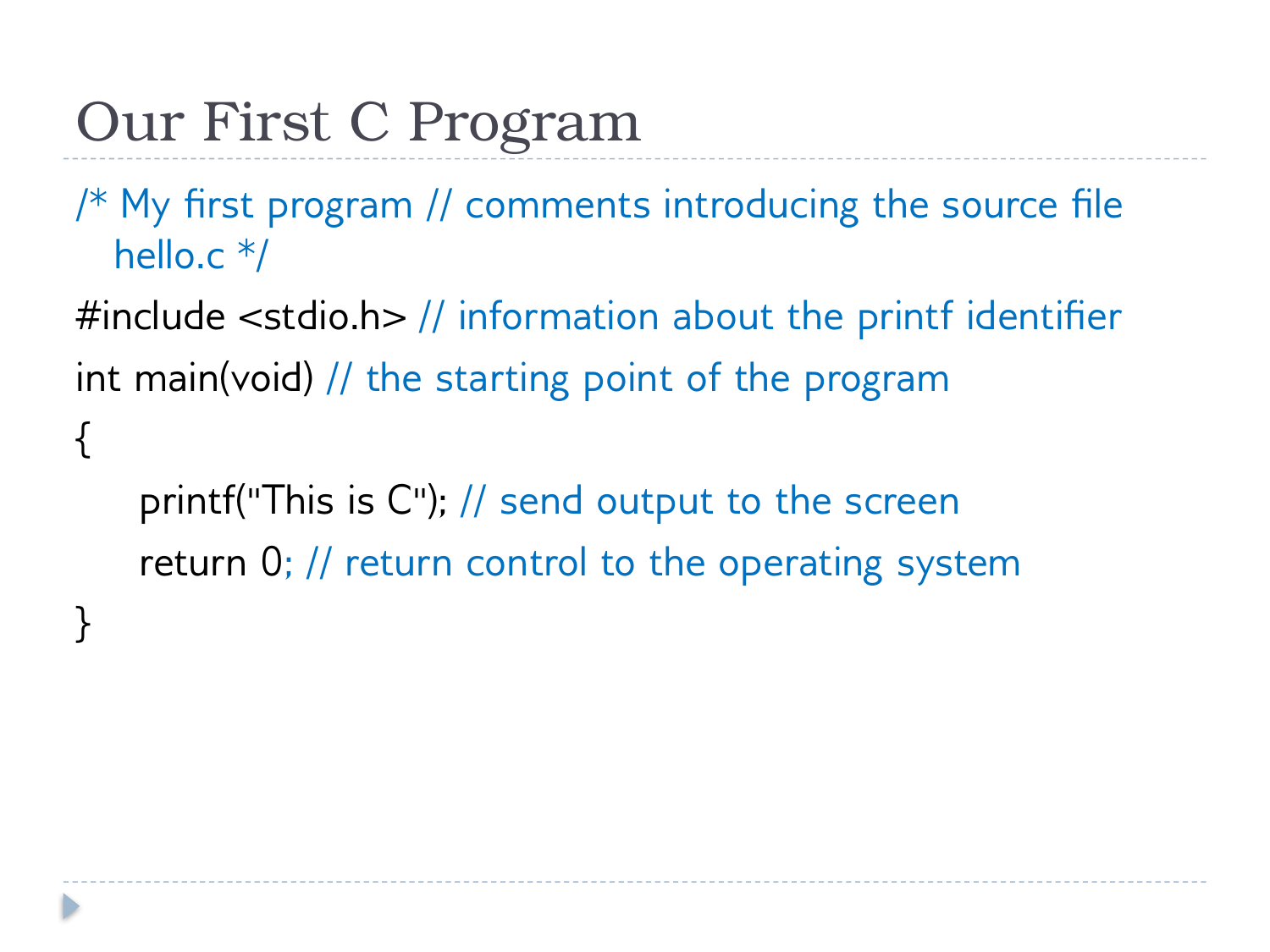

# Our First C Program
/* My first program // comments introducing the source file hello.c */
#include <stdio.h> // information about the printf identifier
int main(void) // the starting point of the program
{
     printf("This is C"); // send output to the screen
     return 0; // return control to the operating system
}